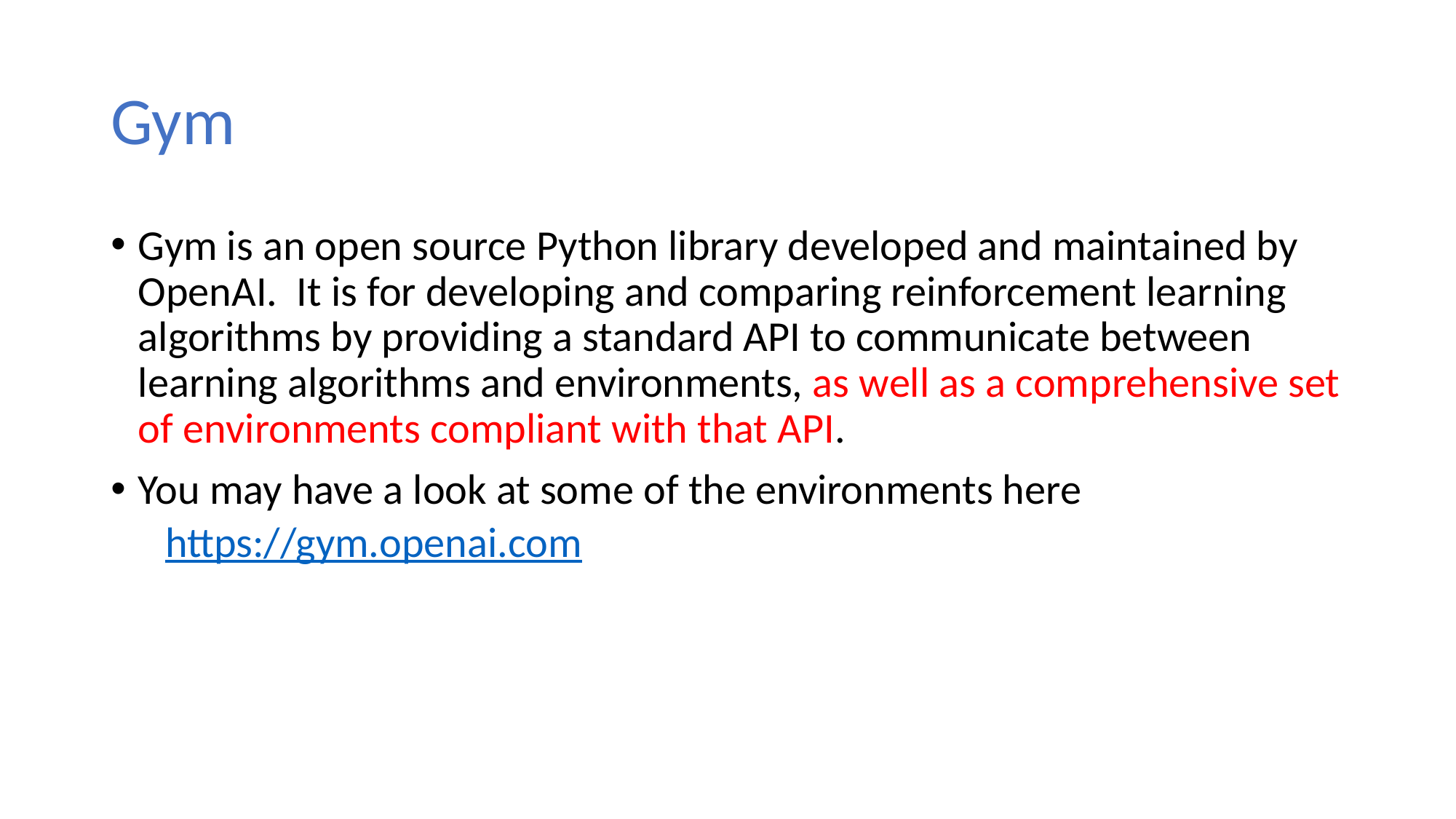

# Gym
Gym is an open source Python library developed and maintained by OpenAI.  It is for developing and comparing reinforcement learning algorithms by providing a standard API to communicate between learning algorithms and environments, as well as a comprehensive set of environments compliant with that API.
You may have a look at some of the environments here
https://gym.openai.com